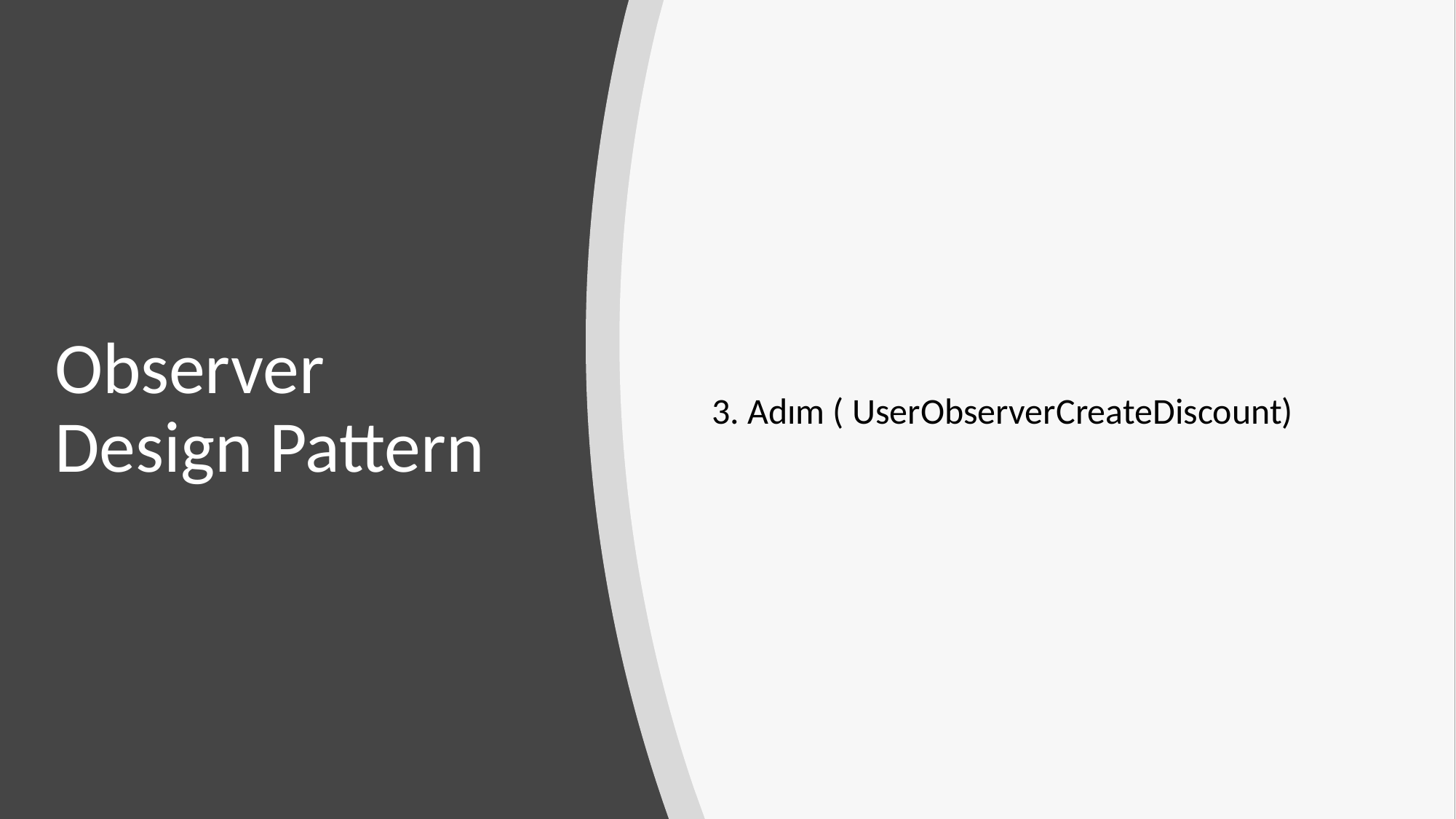

# Observer Design Pattern
3. Adım ( UserObserverCreateDiscount)